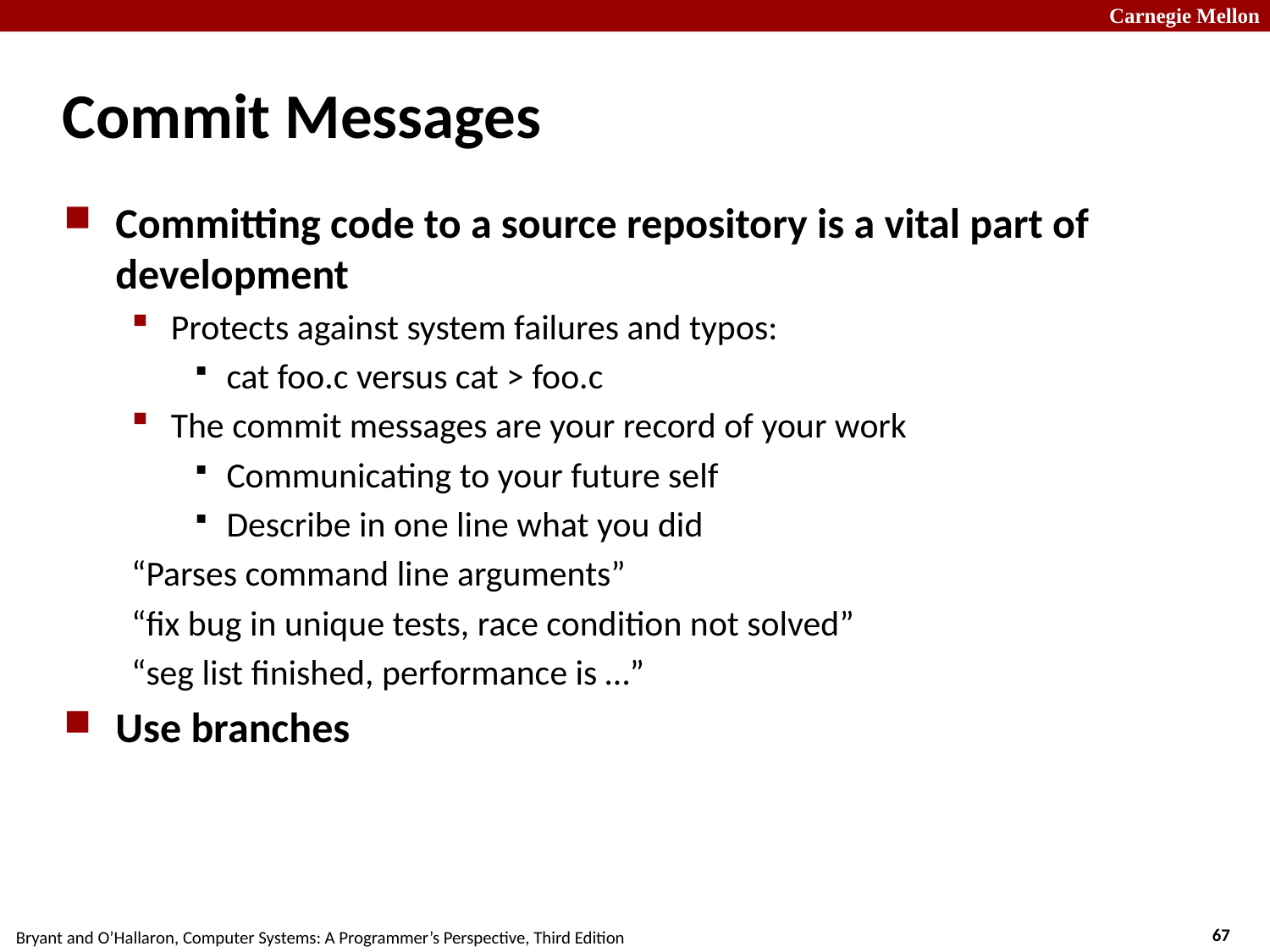

# Commit Messages
Committing code to a source repository is a vital part of development
Protects against system failures and typos:
cat foo.c versus cat > foo.c
The commit messages are your record of your work
Communicating to your future self
Describe in one line what you did
“Parses command line arguments”
“fix bug in unique tests, race condition not solved”
“seg list finished, performance is …”
Use branches